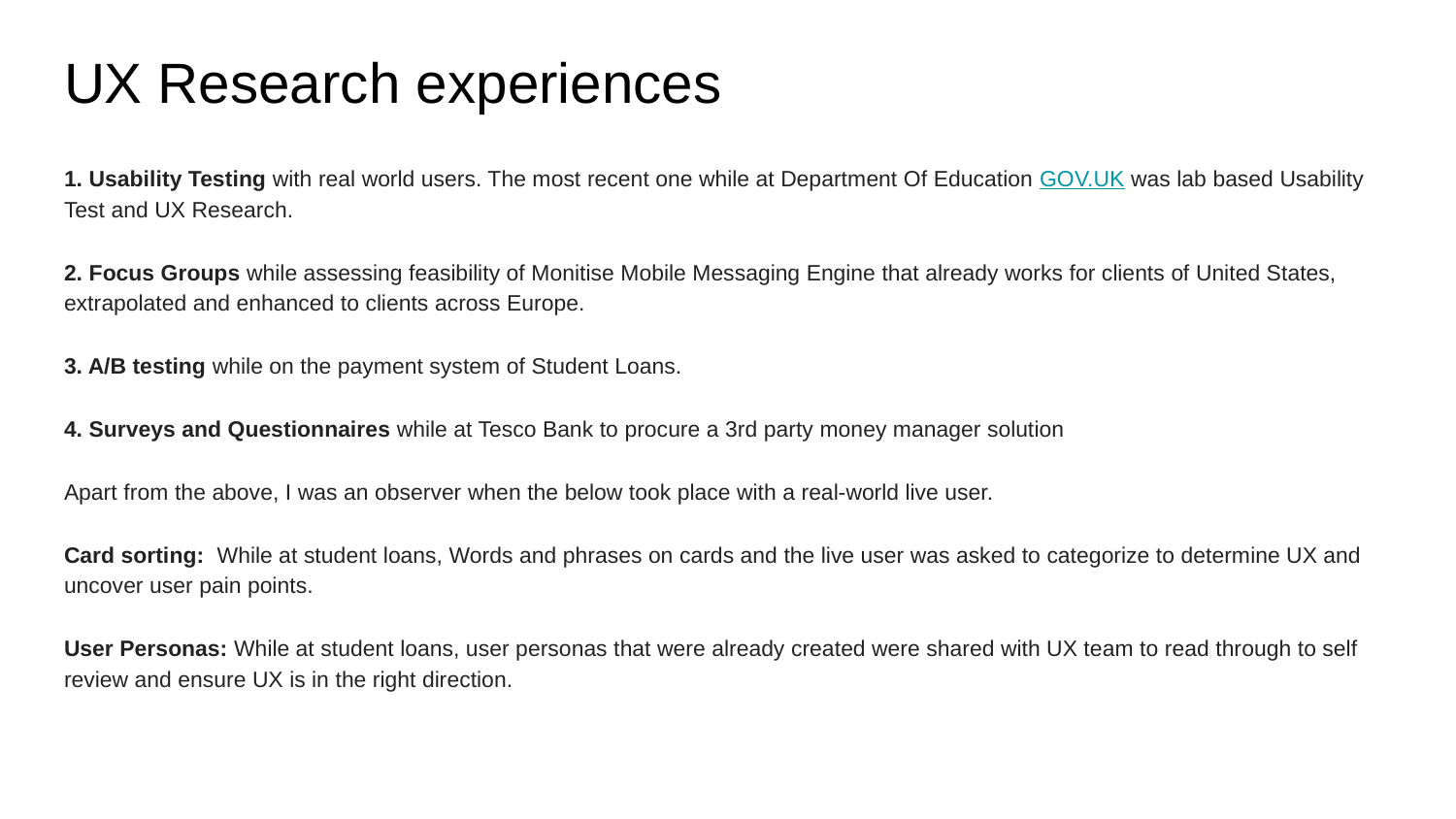

# UX Research experiences
1. Usability Testing with real world users. The most recent one while at Department Of Education GOV.UK was lab based Usability Test and UX Research.
2. Focus Groups while assessing feasibility of Monitise Mobile Messaging Engine that already works for clients of United States, extrapolated and enhanced to clients across Europe.
3. A/B testing while on the payment system of Student Loans.
4. Surveys and Questionnaires while at Tesco Bank to procure a 3rd party money manager solution
Apart from the above, I was an observer when the below took place with a real-world live user.
Card sorting:  While at student loans, Words and phrases on cards and the live user was asked to categorize to determine UX and uncover user pain points.
User Personas: While at student loans, user personas that were already created were shared with UX team to read through to self review and ensure UX is in the right direction.